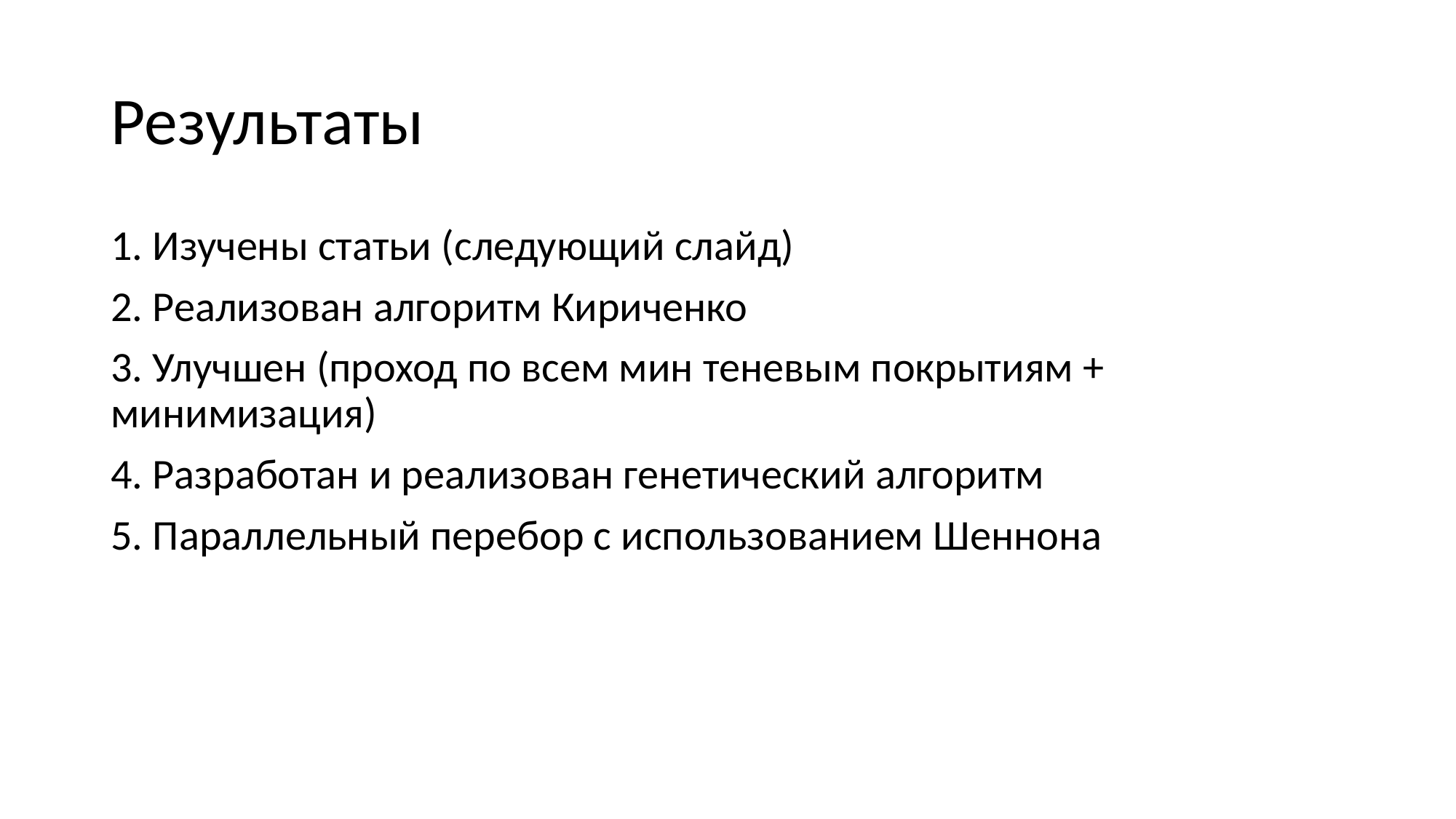

# Результаты
1. Изучены статьи (следующий слайд)
2. Реализован алгоритм Кириченко
3. Улучшен (проход по всем мин теневым покрытиям + минимизация)
4. Разработан и реализован генетический алгоритм
5. Параллельный перебор с использованием Шеннона